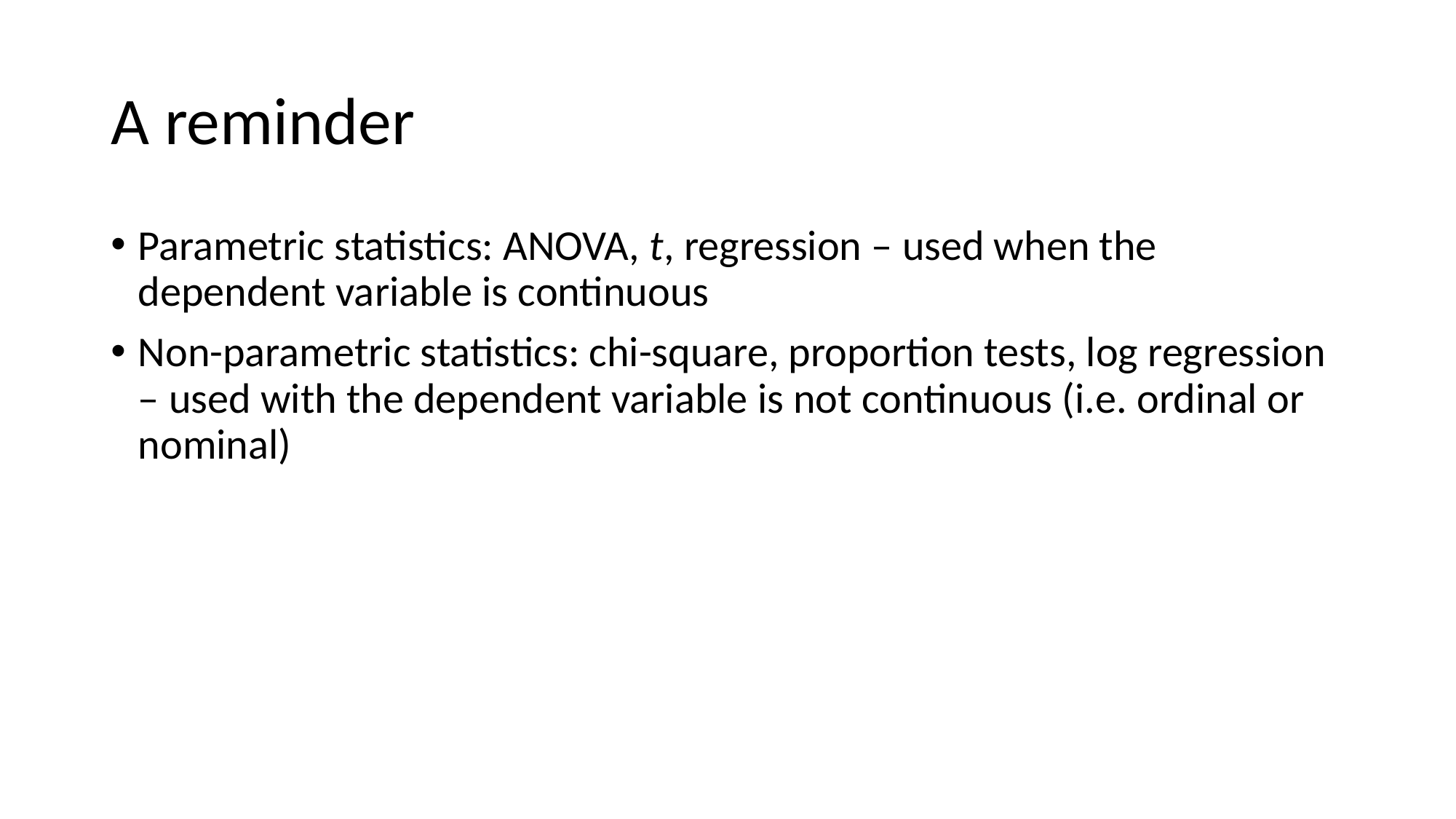

# A reminder
Parametric statistics: ANOVA, t, regression – used when the dependent variable is continuous
Non-parametric statistics: chi-square, proportion tests, log regression – used with the dependent variable is not continuous (i.e. ordinal or nominal)